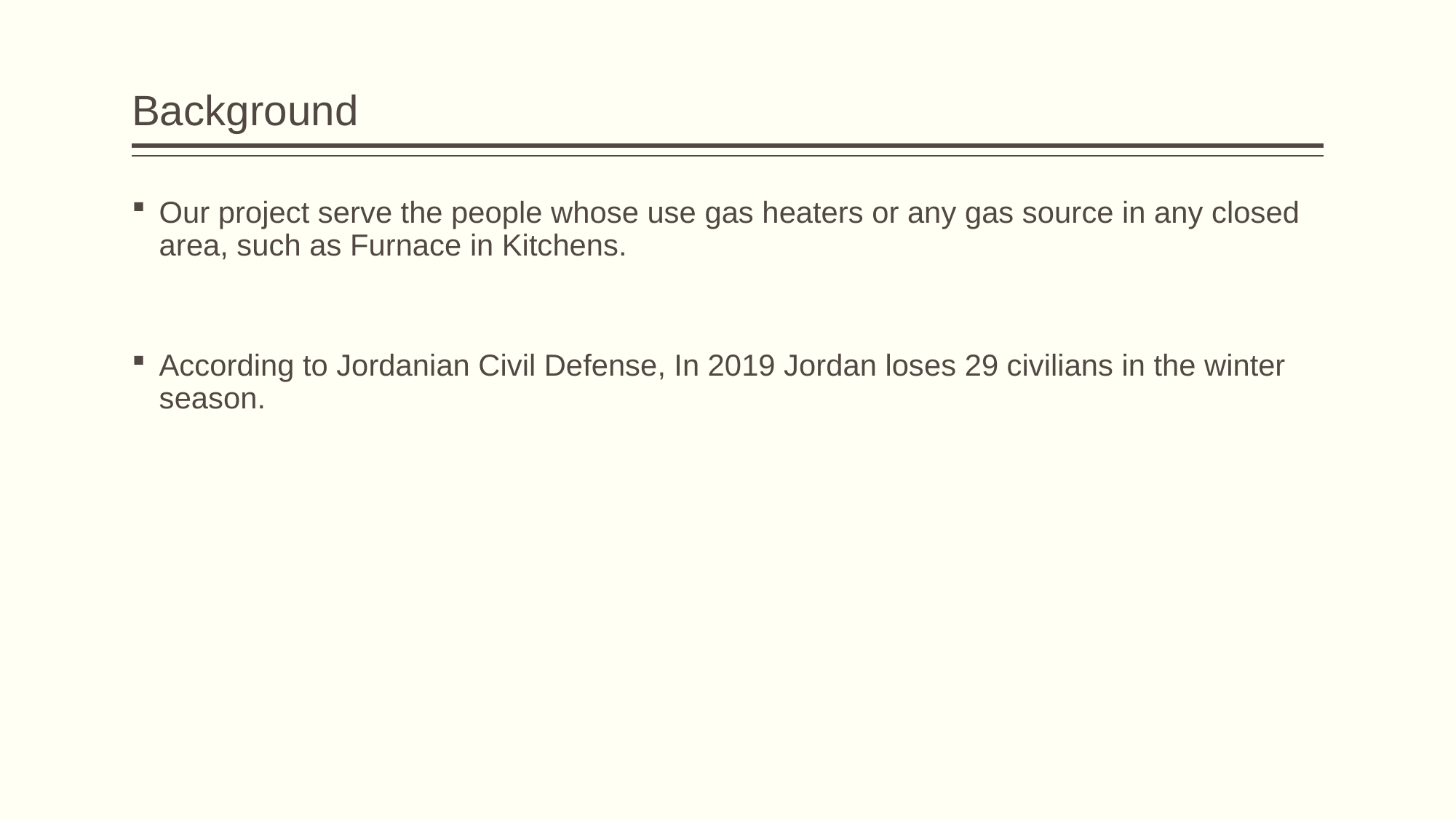

# Background
Our project serve the people whose use gas heaters or any gas source in any closed area, such as Furnace in Kitchens.

According to Jordanian Civil Defense, In 2019 Jordan loses 29 civilians in the winter season.